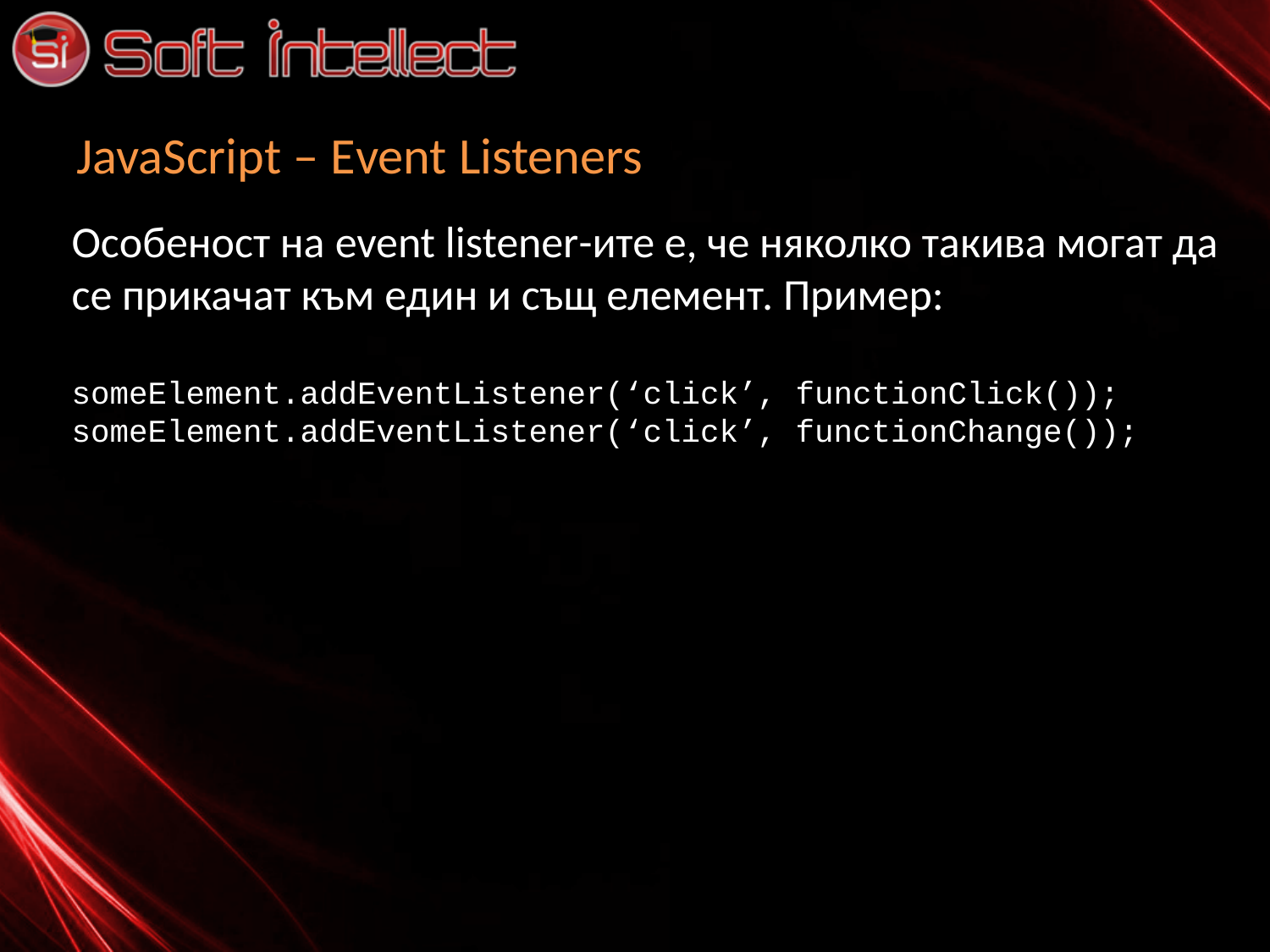

# JavaScript – Еvent Listeners
Особеност на event listener-ите е, че няколко такива могат да се прикачат към един и същ елемент. Пример:

someElement.addEventListener(‘click’, functionClick());
someElement.addEventListener(‘click’, functionChange());